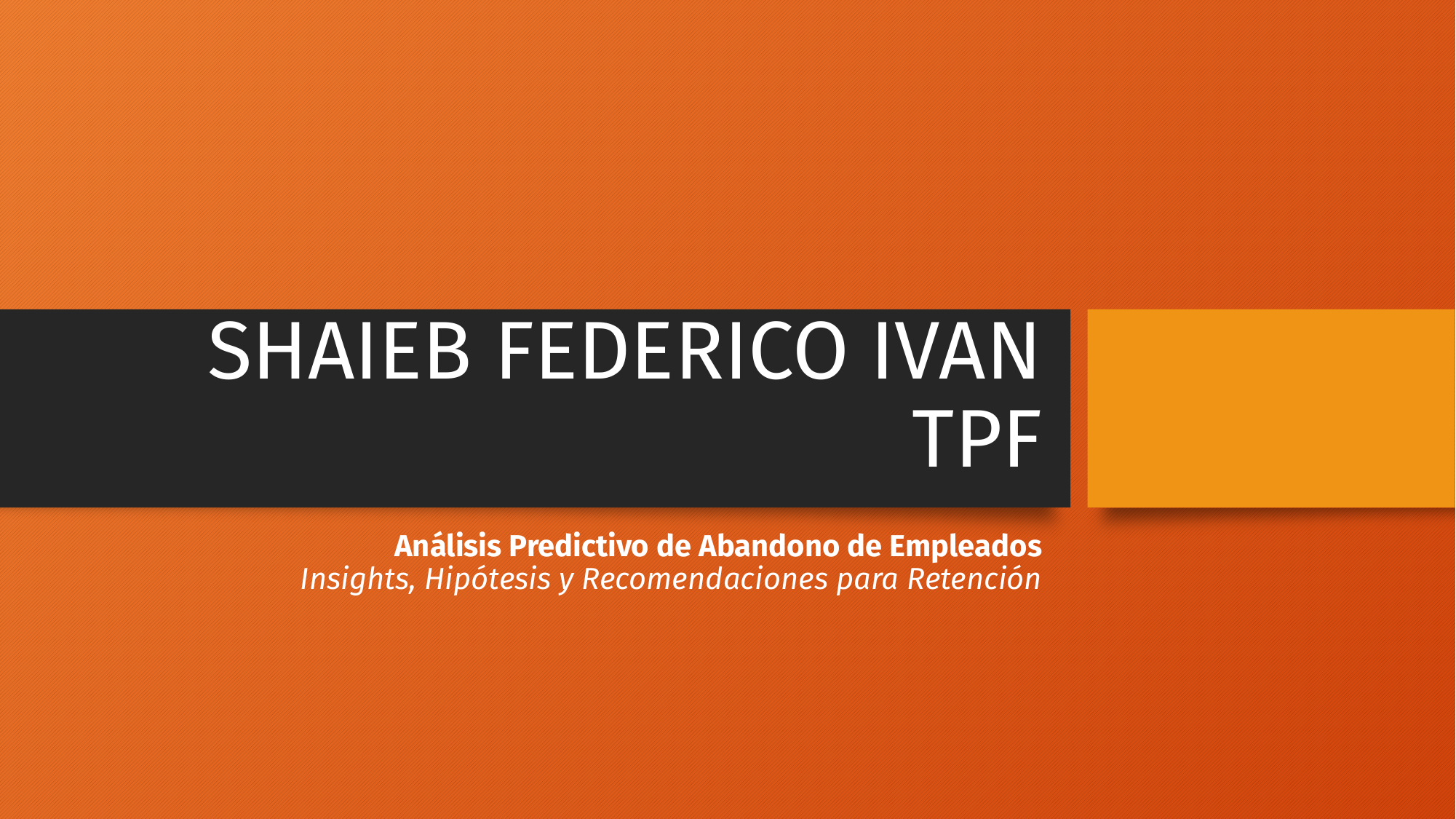

# SHAIEB FEDERICO IVAN TPF
Análisis Predictivo de Abandono de Empleados
Insights, Hipótesis y Recomendaciones para Retención